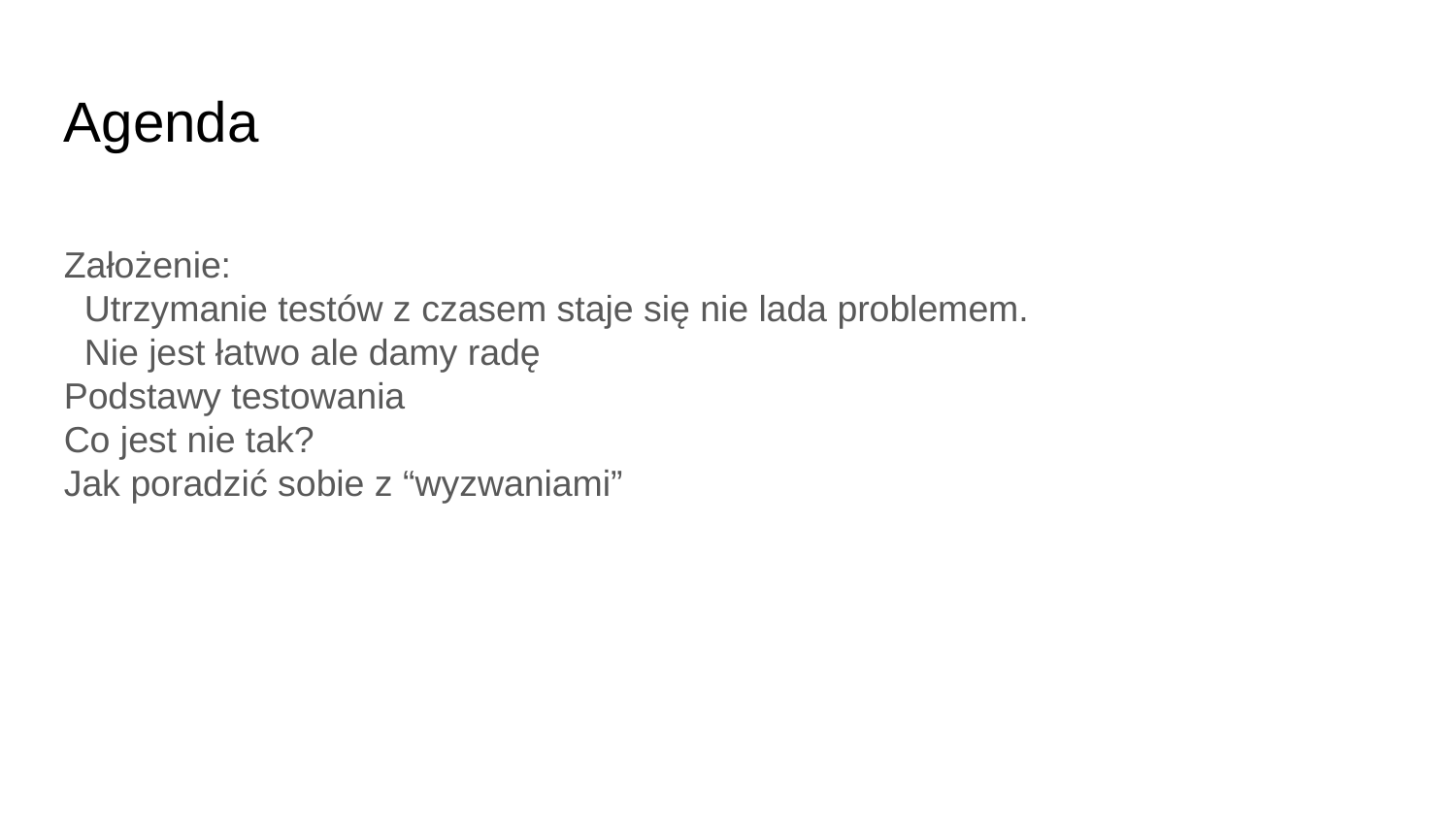

Agenda

Założenie:
  Utrzymanie testów z czasem staje się nie lada problemem.
  Nie jest łatwo ale damy radę
Podstawy testowania
Co jest nie tak?
Jak poradzić sobie z “wyzwaniami”